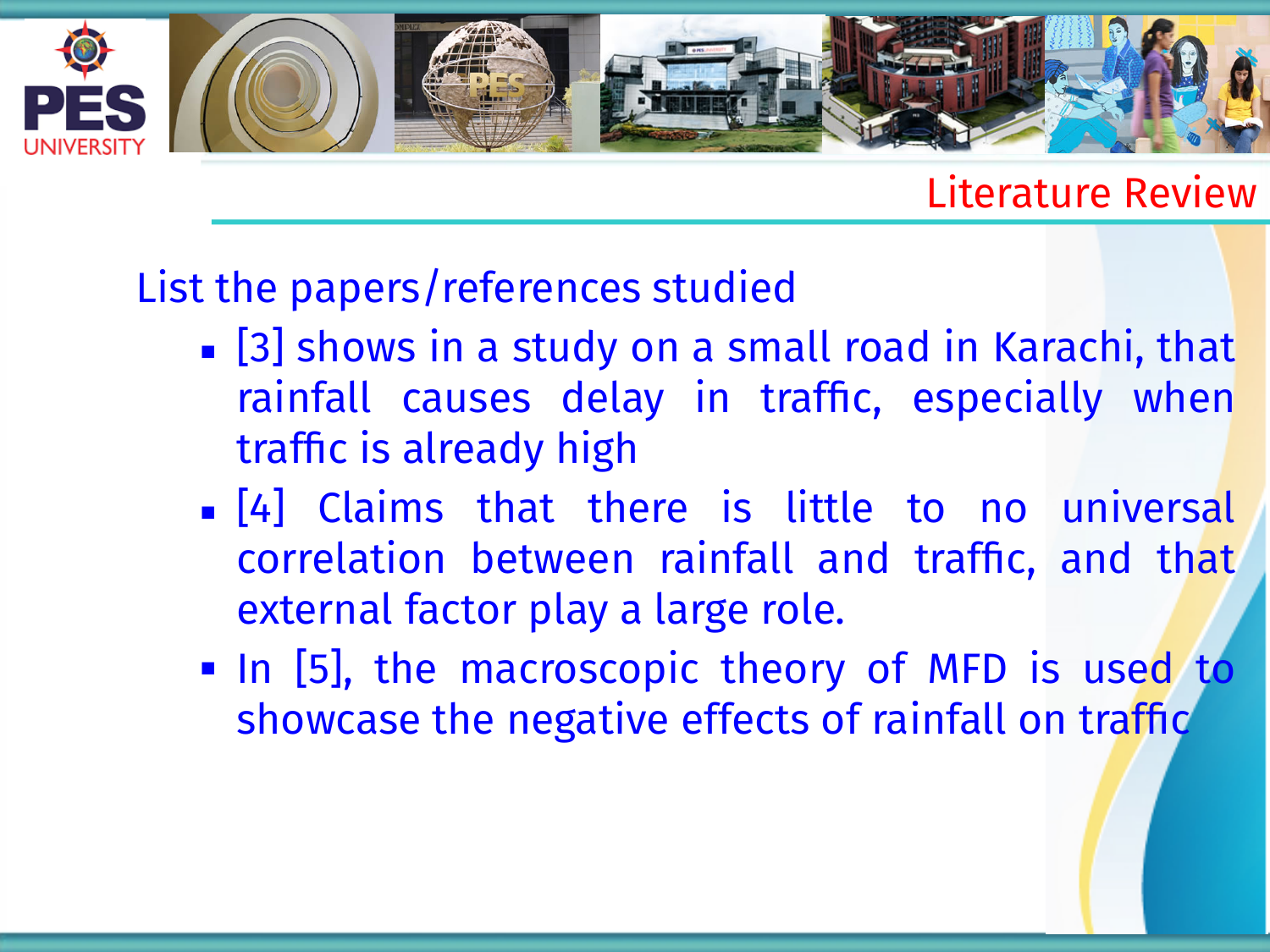

Literature Review

List the papers/references studied
[3] shows in a study on a small road in Karachi, that rainfall causes delay in traffic, especially when traffic is already high
[4] Claims that there is little to no universal correlation between rainfall and traffic, and that external factor play a large role.
In [5], the macroscopic theory of MFD is used to showcase the negative effects of rainfall on traffic